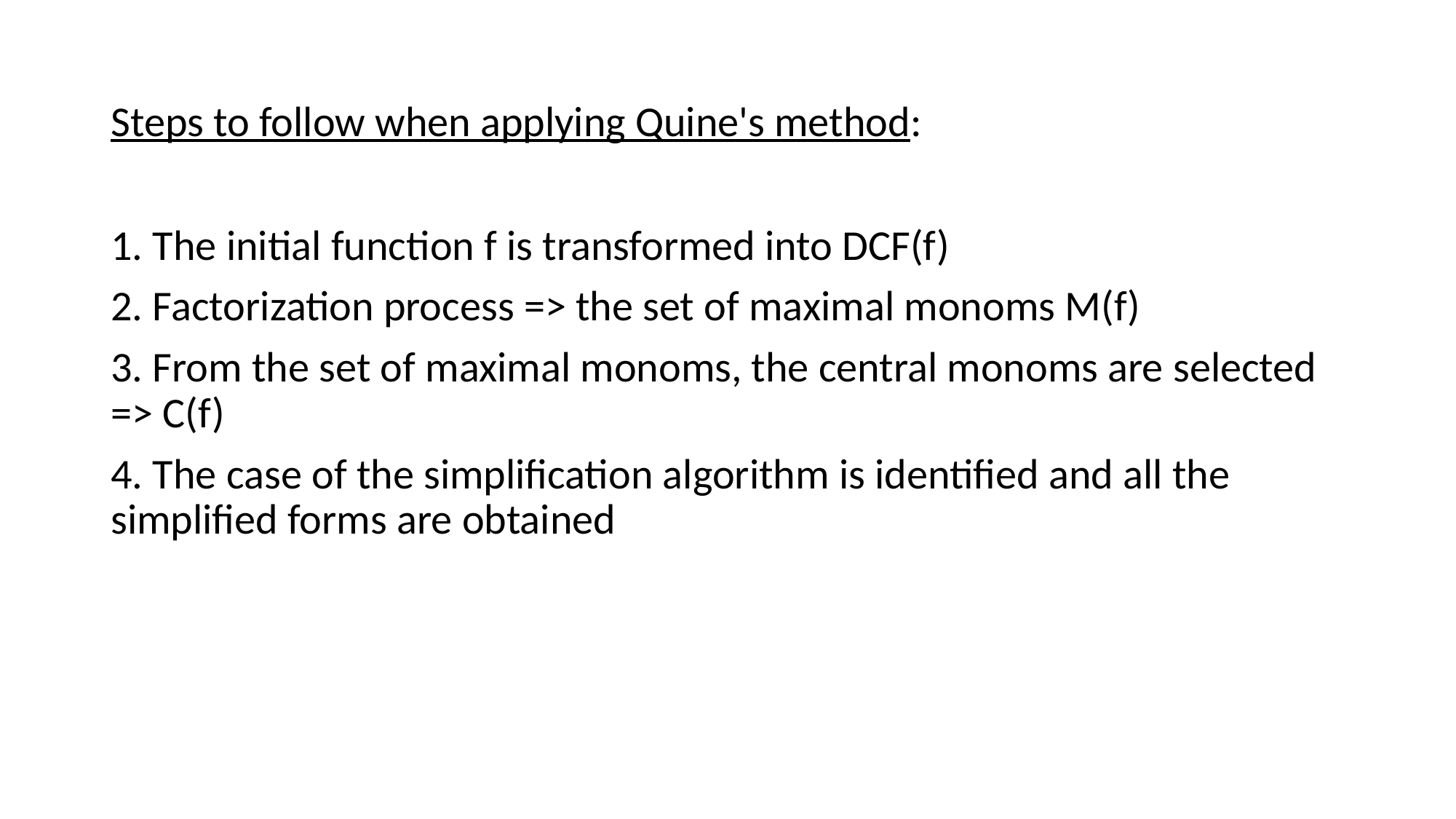

# Steps to follow when applying Quine's method:
1. The initial function f is transformed into DCF(f)
2. Factorization process => the set of maximal monoms M(f)
3. From the set of maximal monoms, the central monoms are selected => C(f)
4. The case of the simplification algorithm is identified and all the simplified forms are obtained